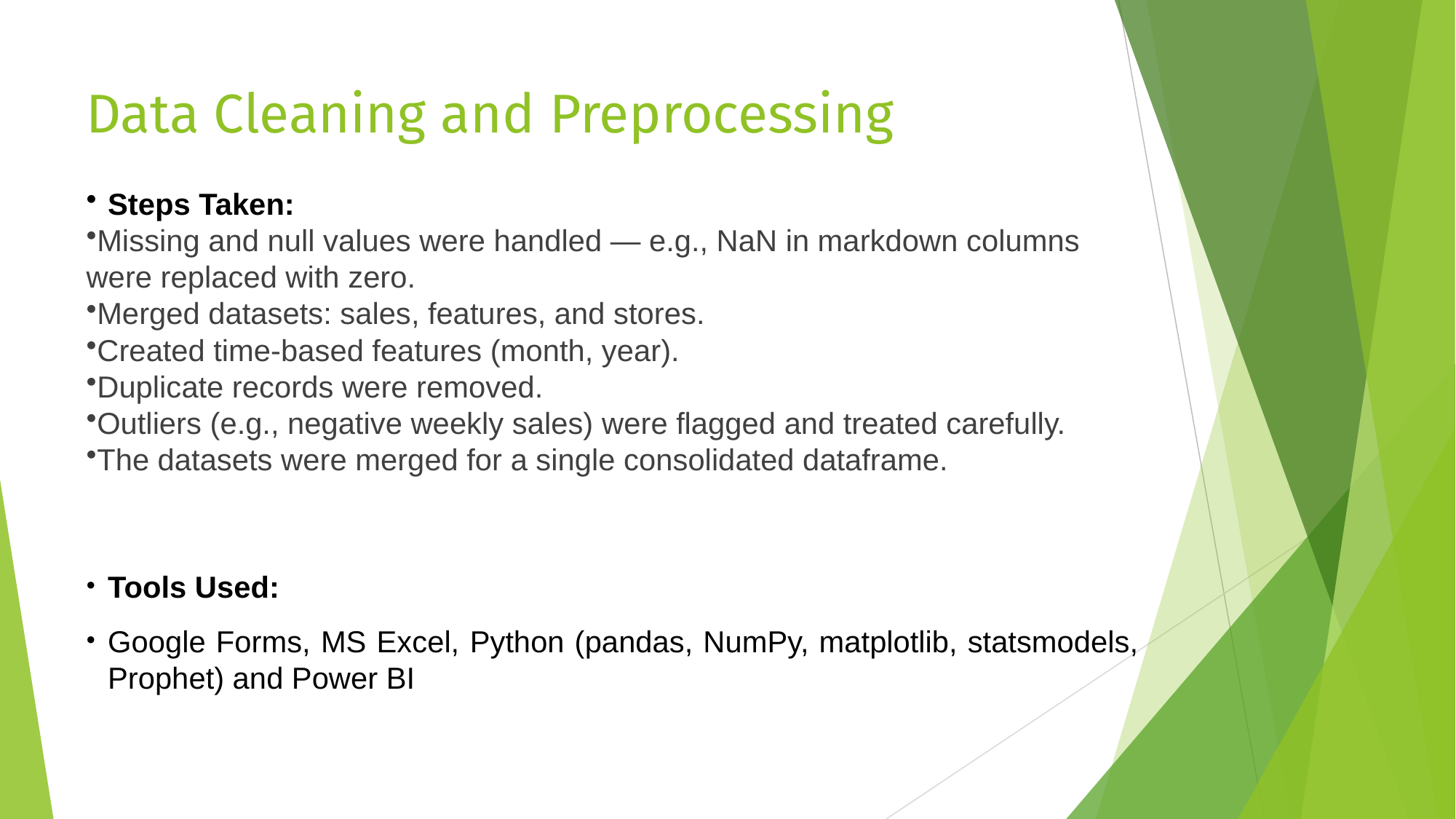

# Data Cleaning and Preprocessing
Steps Taken:
Missing and null values were handled — e.g., NaN in markdown columns were replaced with zero.
Merged datasets: sales, features, and stores.
Created time-based features (month, year).
Duplicate records were removed.
Outliers (e.g., negative weekly sales) were flagged and treated carefully.
The datasets were merged for a single consolidated dataframe.

Tools Used:
Google Forms, MS Excel, Python (pandas, NumPy, matplotlib, statsmodels, Prophet) and Power BI